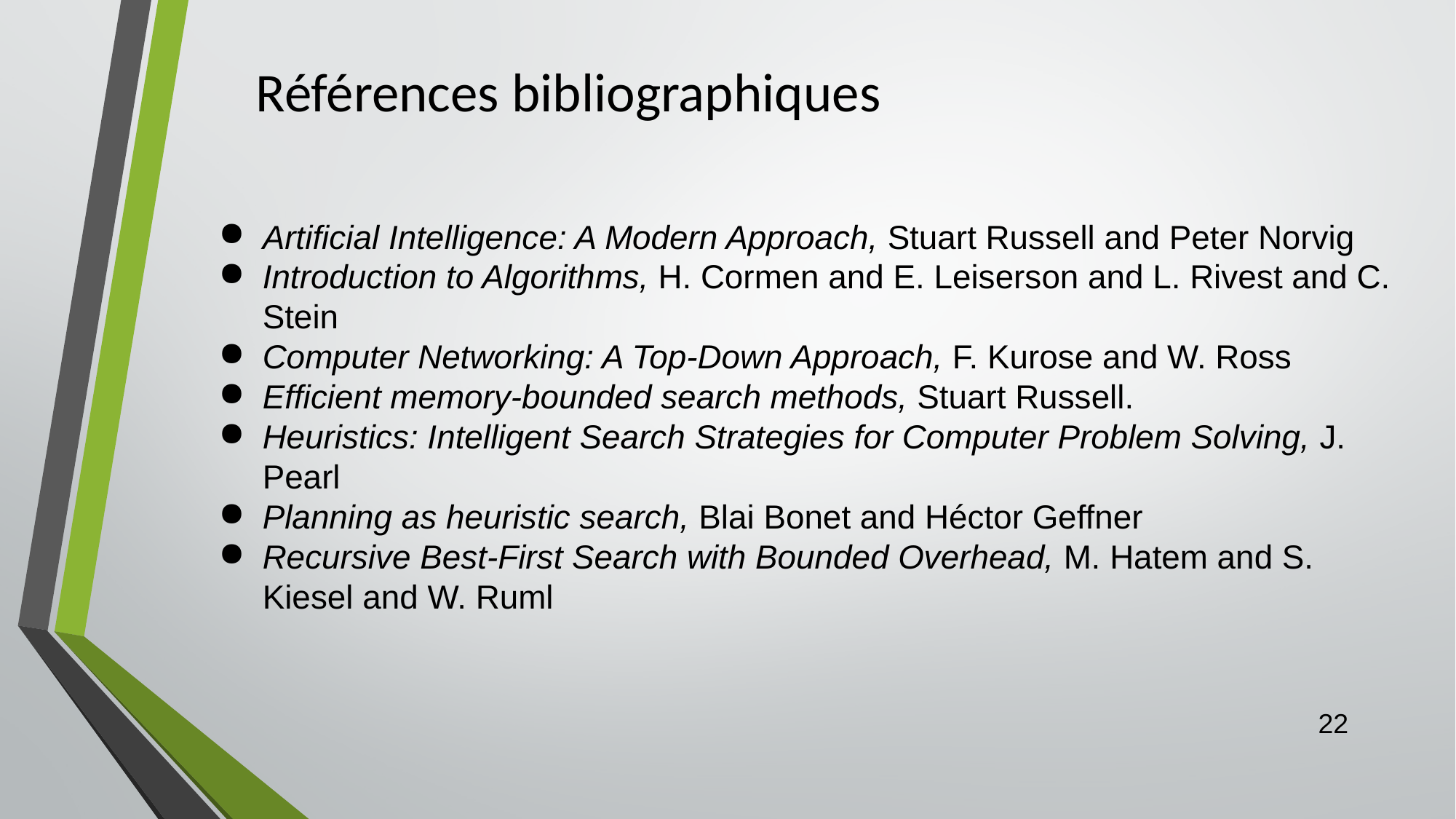

# Références bibliographiques
Artificial Intelligence: A Modern Approach, Stuart Russell and Peter Norvig
Introduction to Algorithms, H. Cormen and E. Leiserson and L. Rivest and C. Stein
Computer Networking: A Top-Down Approach, F. Kurose and W. Ross
Efficient memory-bounded search methods, Stuart Russell.
Heuristics: Intelligent Search Strategies for Computer Problem Solving, J. Pearl
Planning as heuristic search, Blai Bonet and Héctor Geffner
Recursive Best-First Search with Bounded Overhead, M. Hatem and S. Kiesel and W. Ruml
22